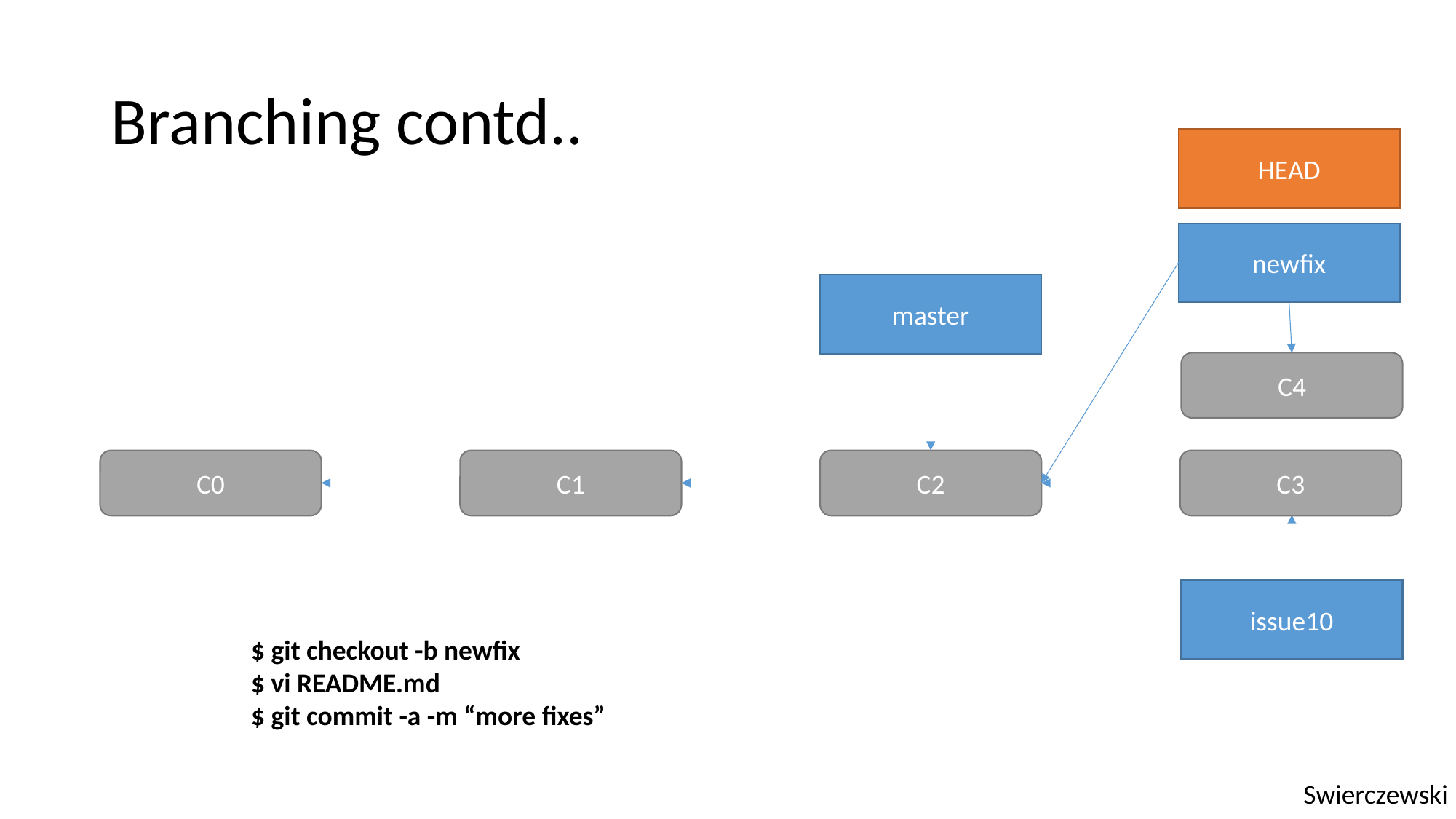

# Branching contd..
HEAD
newfix
master
C4
C0
C1
C2
C3
issue10
$ git checkout -b newfix
$ vi README.md
$ git commit -a -m “more fixes”
Swierczewski